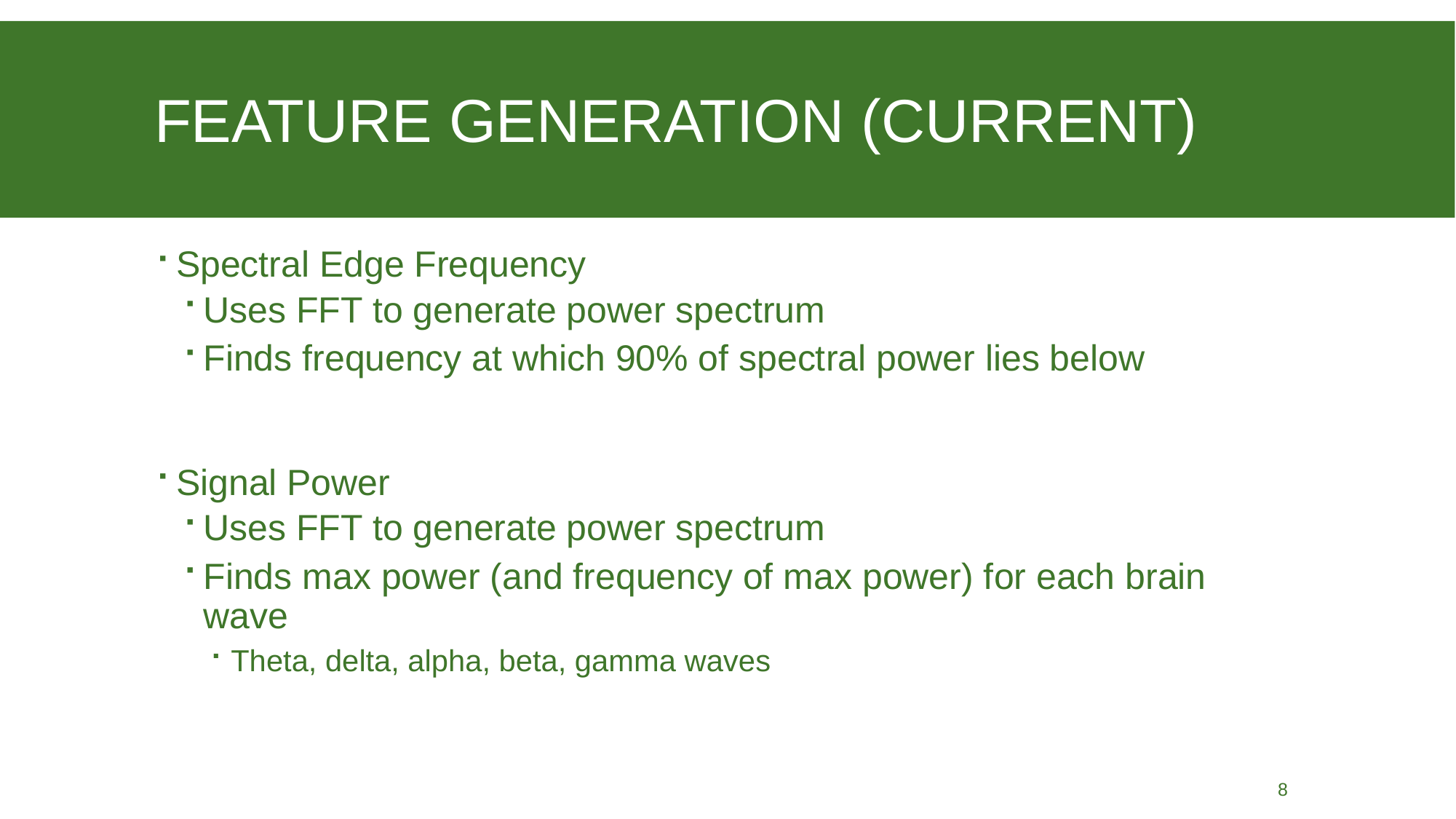

# Feature Generation (Current)
Spectral Edge Frequency
Uses FFT to generate power spectrum
Finds frequency at which 90% of spectral power lies below

Signal Power
Uses FFT to generate power spectrum
Finds max power (and frequency of max power) for each brain wave
Theta, delta, alpha, beta, gamma waves
8